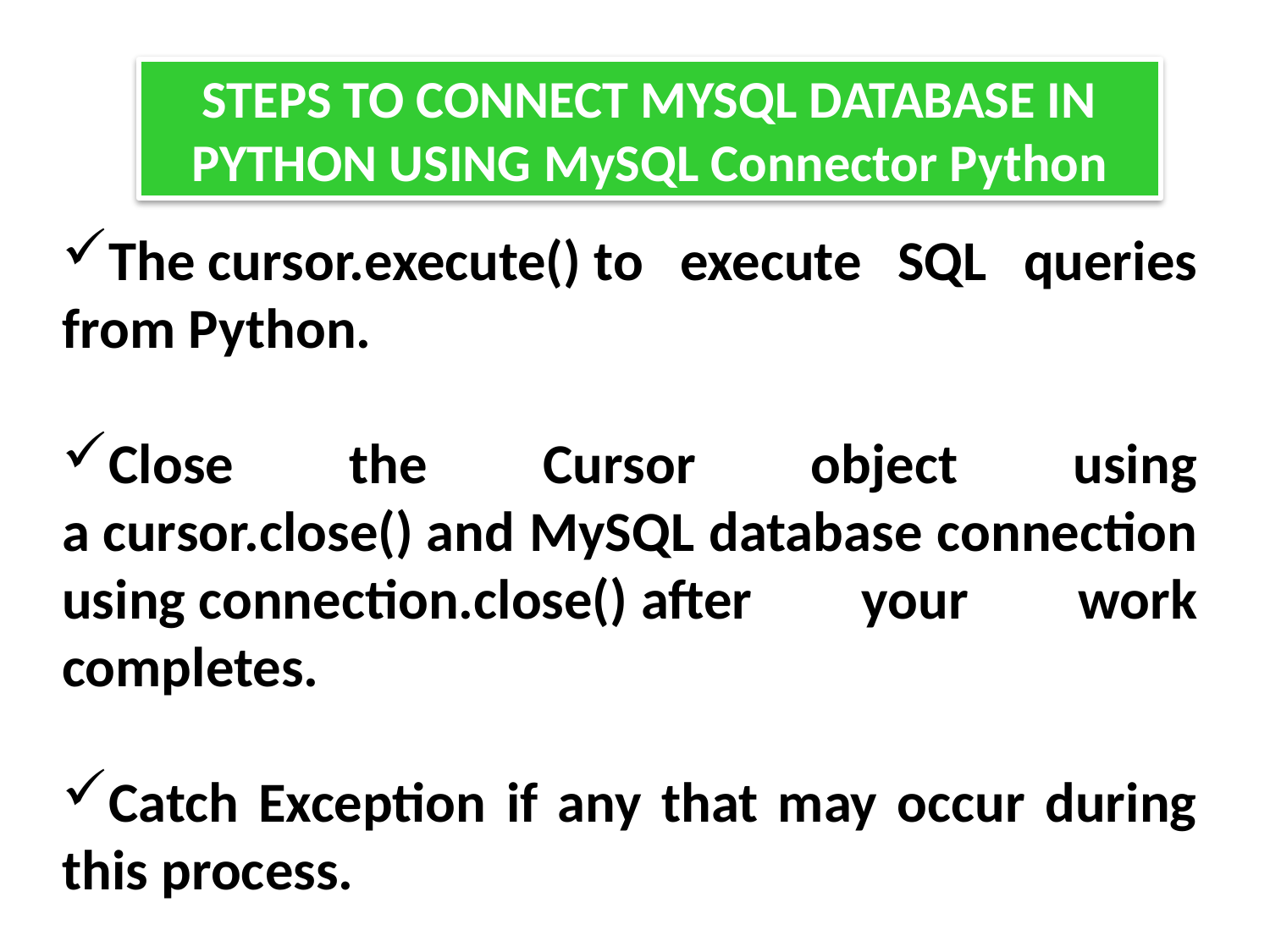

STEPS TO CONNECT MYSQL DATABASE IN PYTHON USING MySQL Connector Python
The cursor.execute() to execute SQL queries from Python.

Close the Cursor object using a cursor.close() and MySQL database connection using connection.close() after your work completes.

Catch Exception if any that may occur during this process.